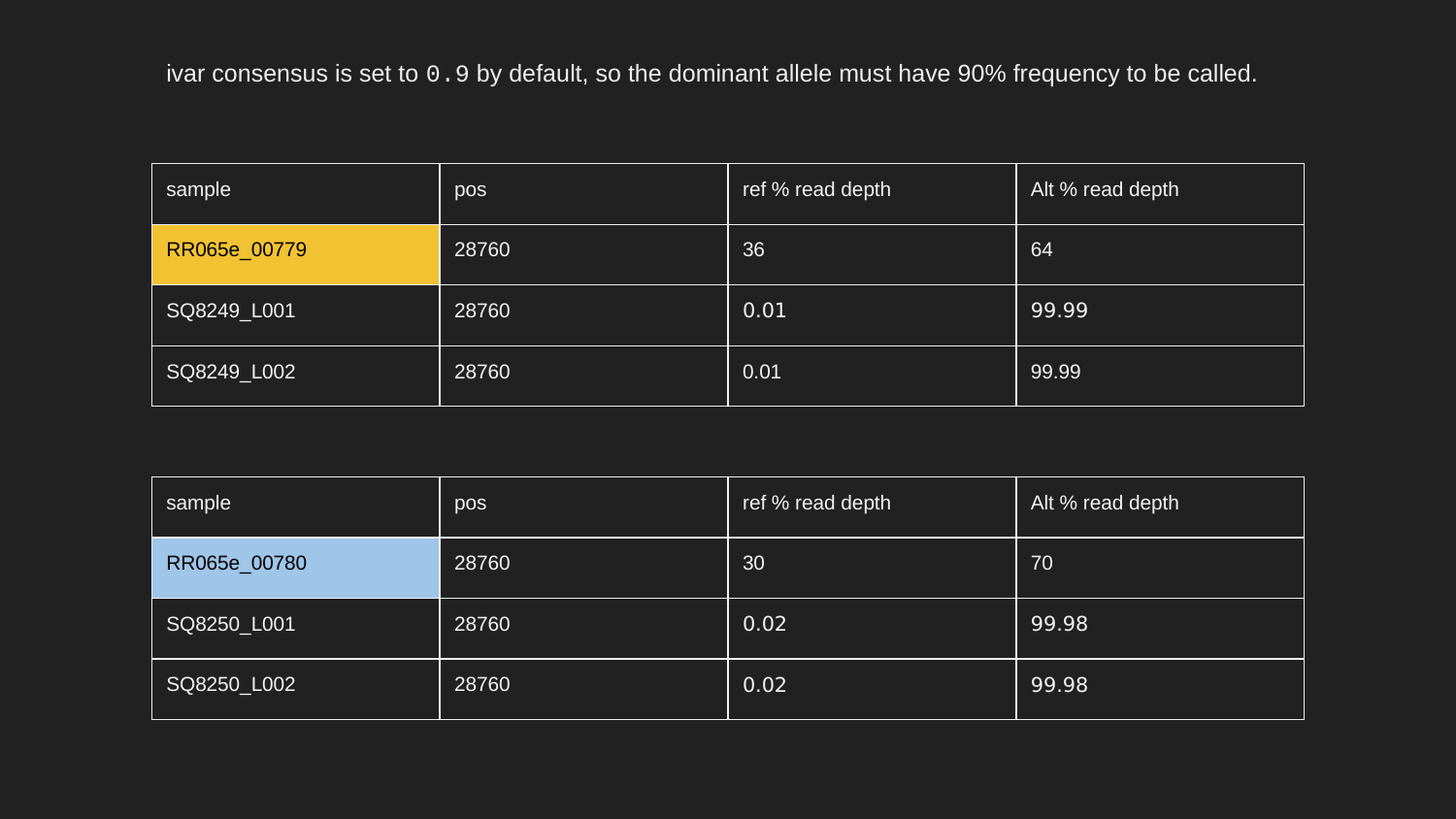

ivar consensus is set to 0.9 by default, so the dominant allele must have 90% frequency to be called.
| sample | pos | ref % read depth | Alt % read depth |
| --- | --- | --- | --- |
| RR065e\_00779 | 28760 | 36 | 64 |
| SQ8249\_L001 | 28760 | 0.01 | 99.99 |
| SQ8249\_L002 | 28760 | 0.01 | 99.99 |
| sample | pos | ref % read depth | Alt % read depth |
| --- | --- | --- | --- |
| RR065e\_00780 | 28760 | 30 | 70 |
| SQ8250\_L001 | 28760 | 0.02 | 99.98 |
| SQ8250\_L002 | 28760 | 0.02 | 99.98 |